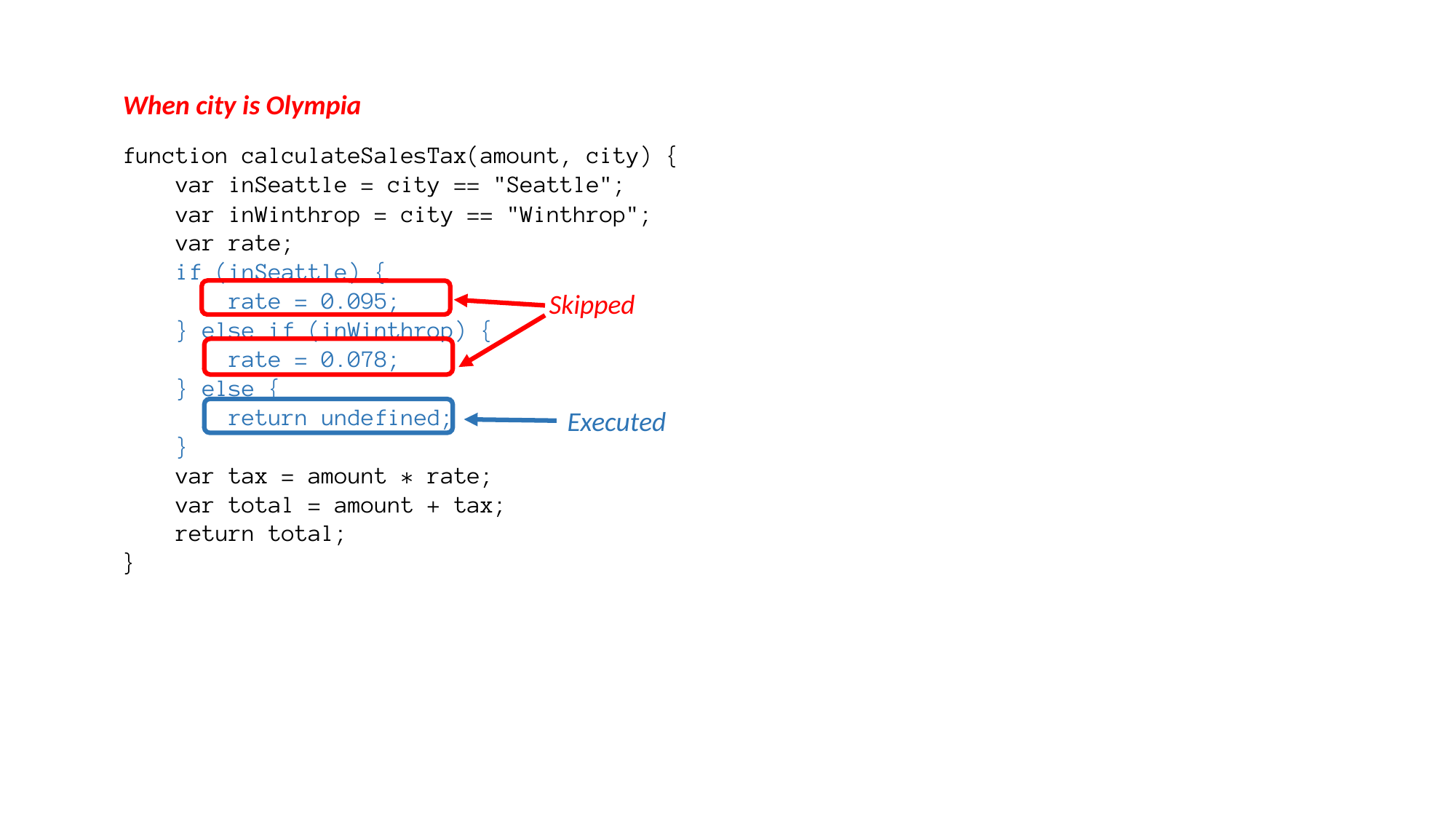

When city is Olympia
function calculateSalesTax(amount, city) {
    var inSeattle = city == "Seattle";
    var inWinthrop = city == "Winthrop";
    var rate;
    if (inSeattle) {
        rate = 0.095;
    } else if (inWinthrop) {
        rate = 0.078;
    } else {
        return undefined;
    }
    var tax = amount * rate;
    var total = amount + tax;
    return total;
}

Skipped

Executed